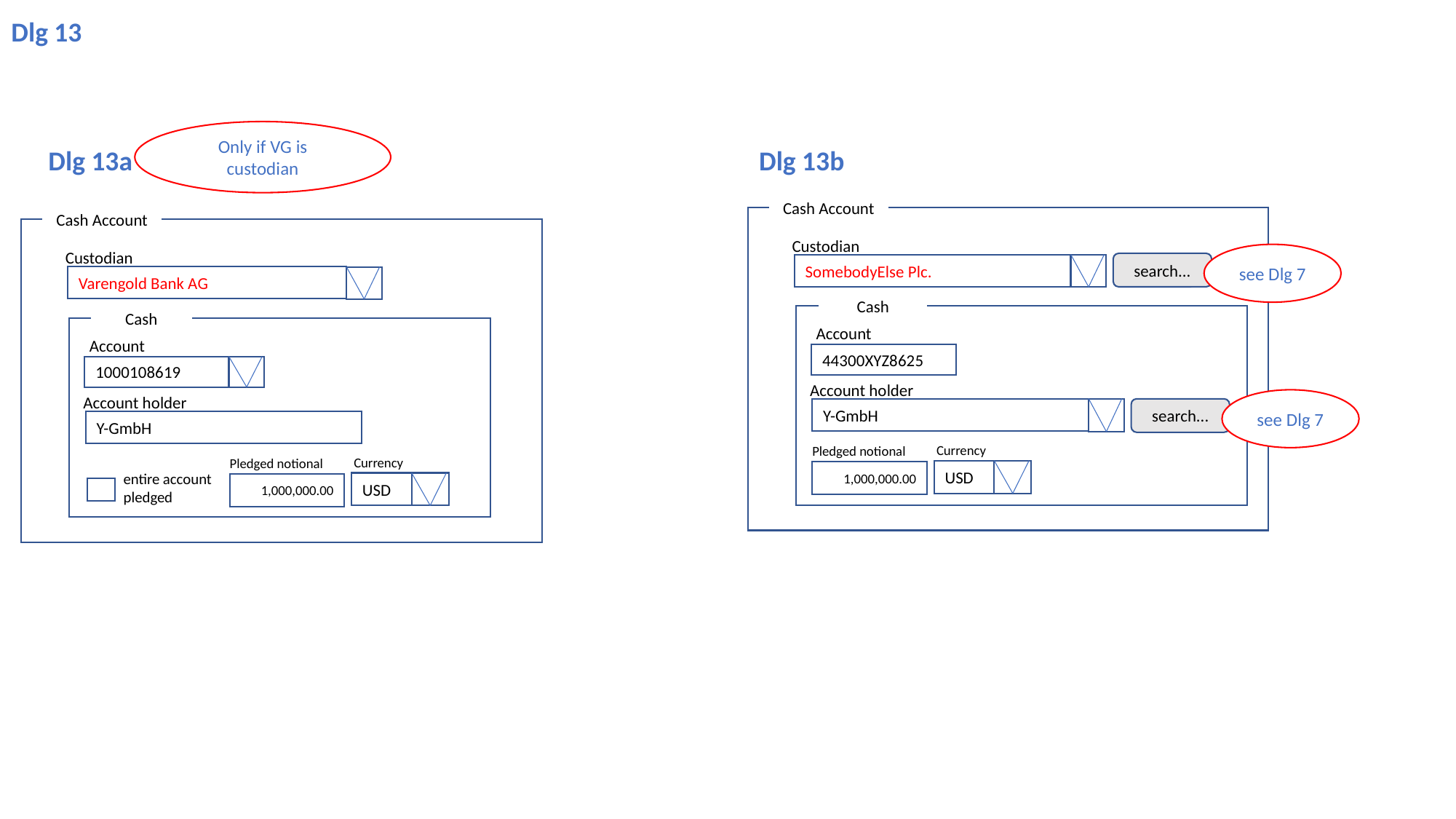

Dlg 13
Only if VG is custodian
Dlg 13b
Dlg 13a
Cash Account

Cash Account

Custodian
Custodian
see Dlg 7
search...
SomebodyElse Plc.

Varengold Bank AG

Cash

Cash

Account
44300XYZ8625
Account
1000108619

Account holder
Account holder
see Dlg 7

search...
Y-GmbH
Y-GmbH
Currency
USD

Pledged notional
Currency
USD

Pledged notional
1,000,000.00
entire account pledged
1,000,000.00